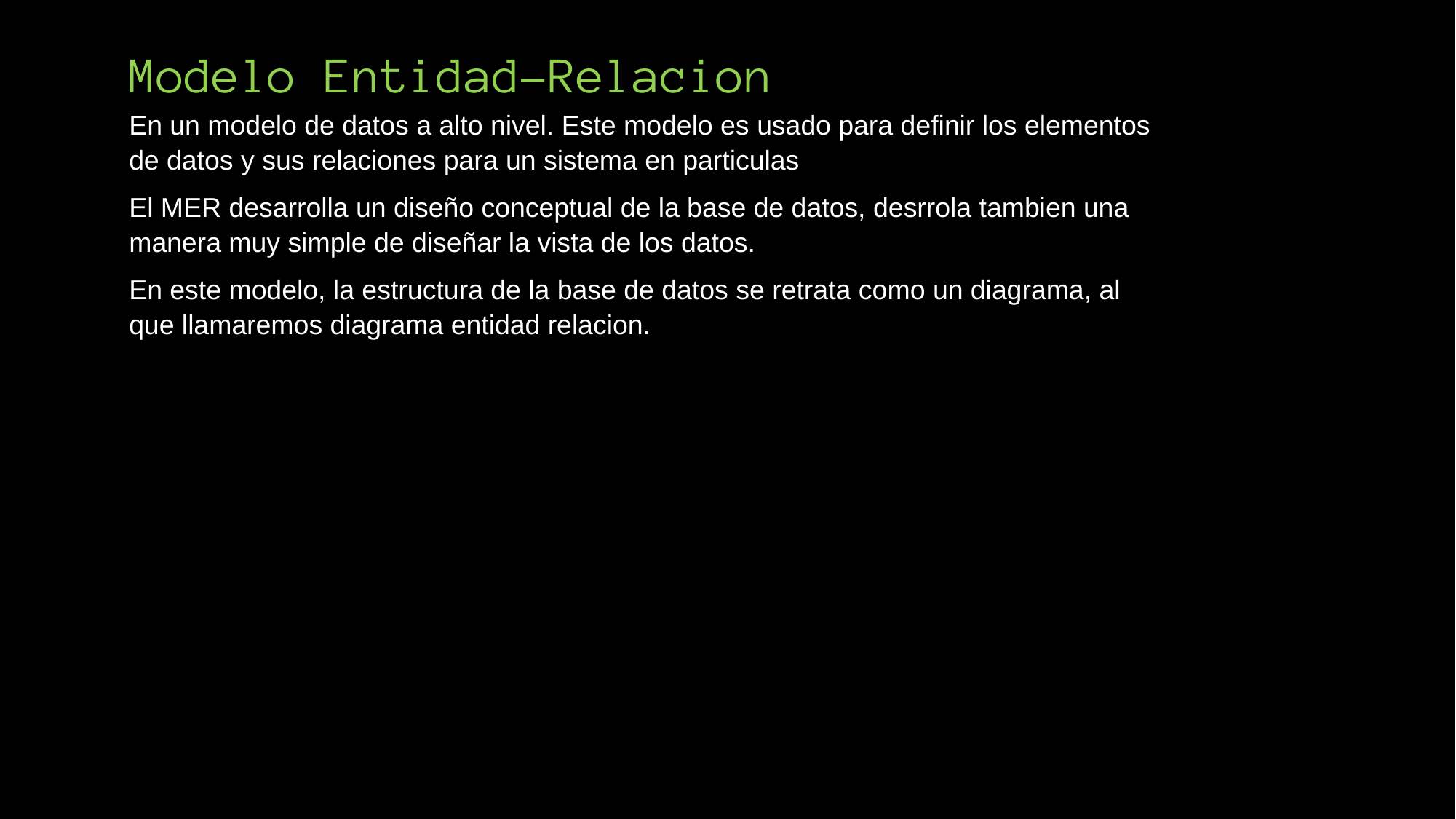

# Modelo Entidad-Relacion
En un modelo de datos a alto nivel. Este modelo es usado para definir los elementos de datos y sus relaciones para un sistema en particulas
El MER desarrolla un diseño conceptual de la base de datos, desrrola tambien una manera muy simple de diseñar la vista de los datos.
En este modelo, la estructura de la base de datos se retrata como un diagrama, al que llamaremos diagrama entidad relacion.